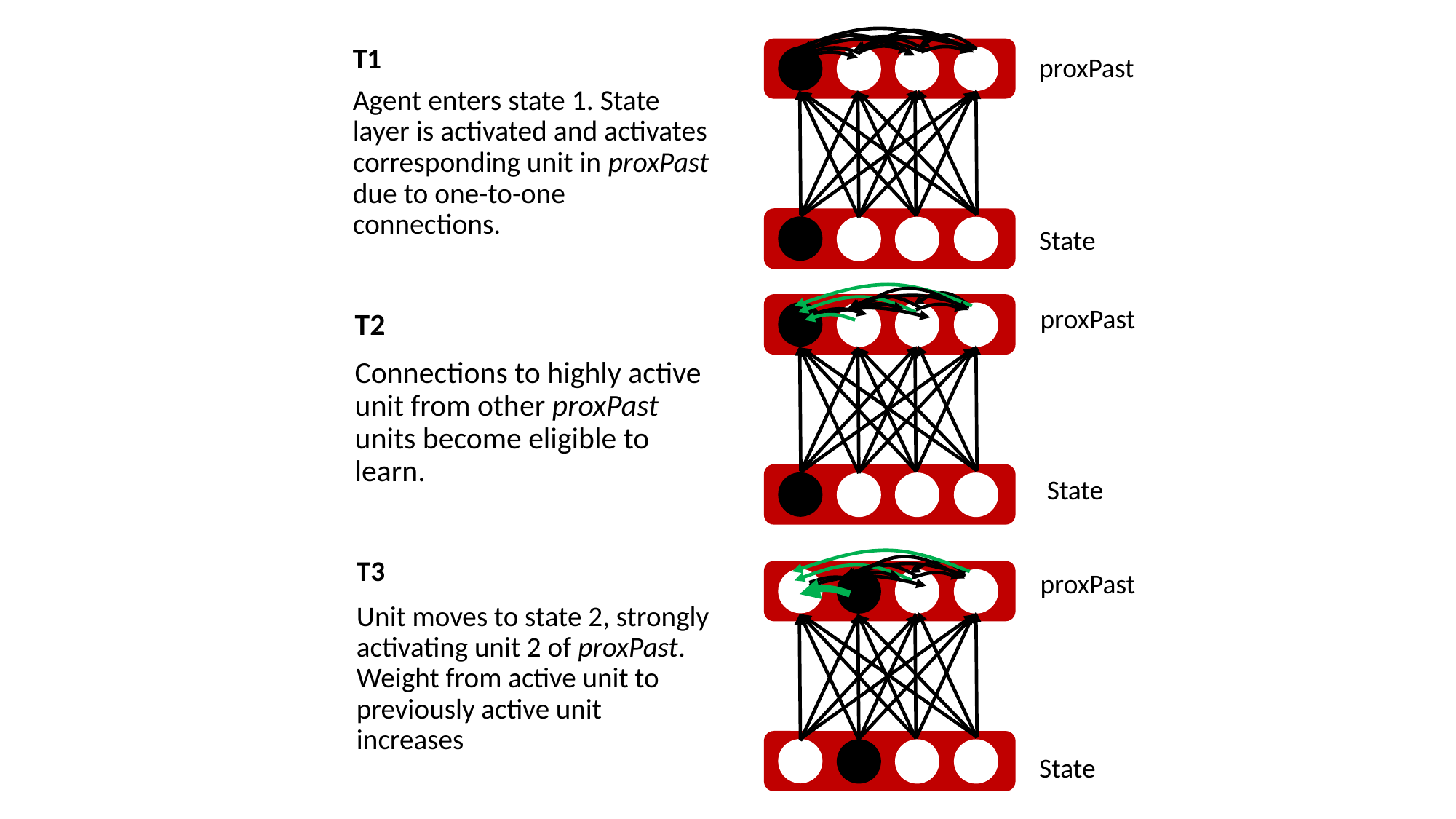

T1
Agent enters state 1. State layer is activated and activates corresponding unit in proxPast due to one-to-one connections.

proxPast

State

proxPast

T2
Connections to highly active unit from other proxPast units become eligible to learn.

State

T3
Unit moves to state 2, strongly activating unit 2 of proxPast. Weight from active unit to previously active unit increases

proxPast

State